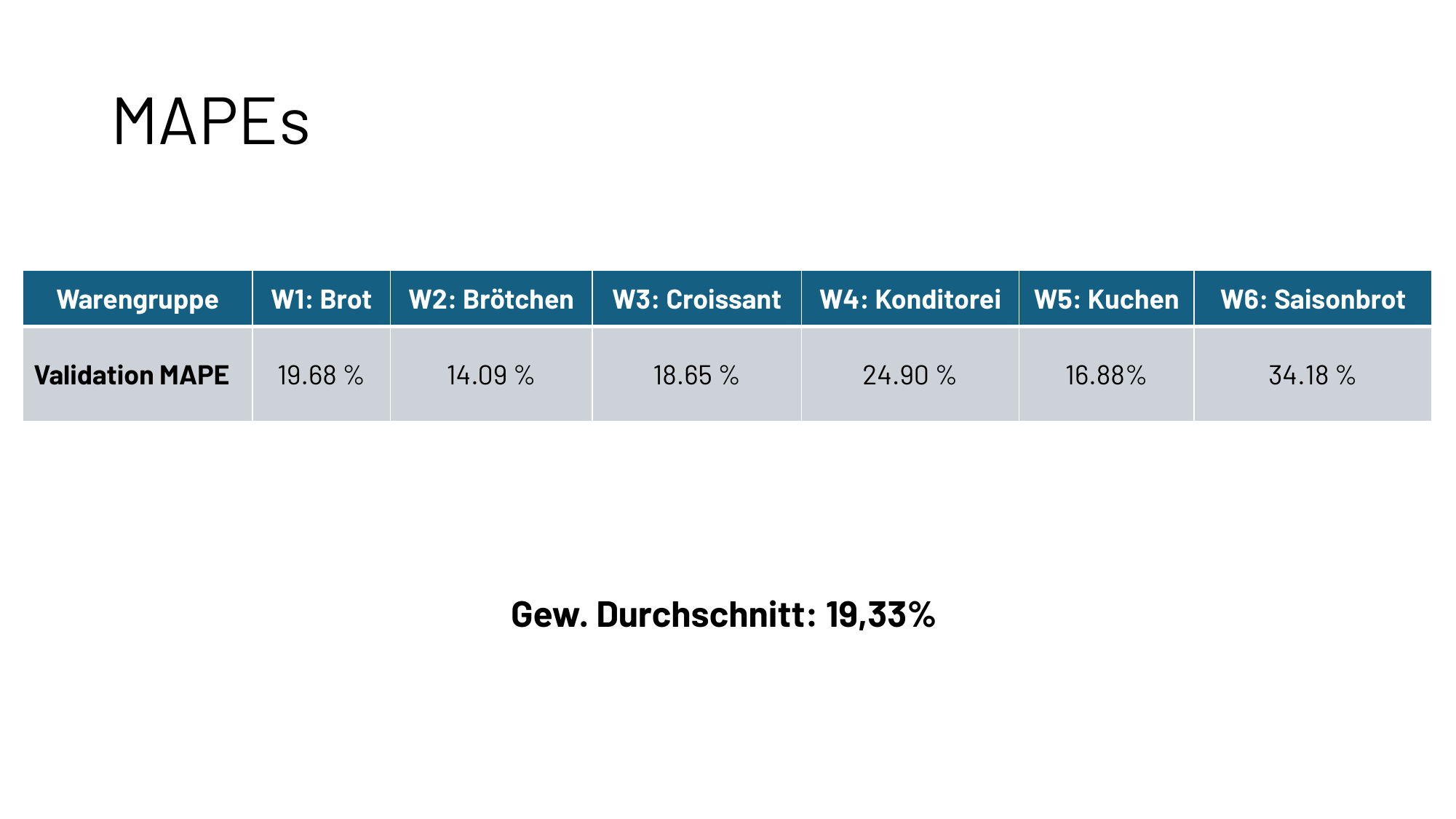

# MAPEs
| Warengruppe | W1: Brot | W2: Brötchen | W3: Croissant | W4: Konditorei | W5: Kuchen | W6: Saisonbrot |
| --- | --- | --- | --- | --- | --- | --- |
| Validation MAPE | 19.68 % | 14.09 % | 18.65 % | 24.90 % | 16.88% | 34.18 % |
Gew. Durchschnitt: 19,33%